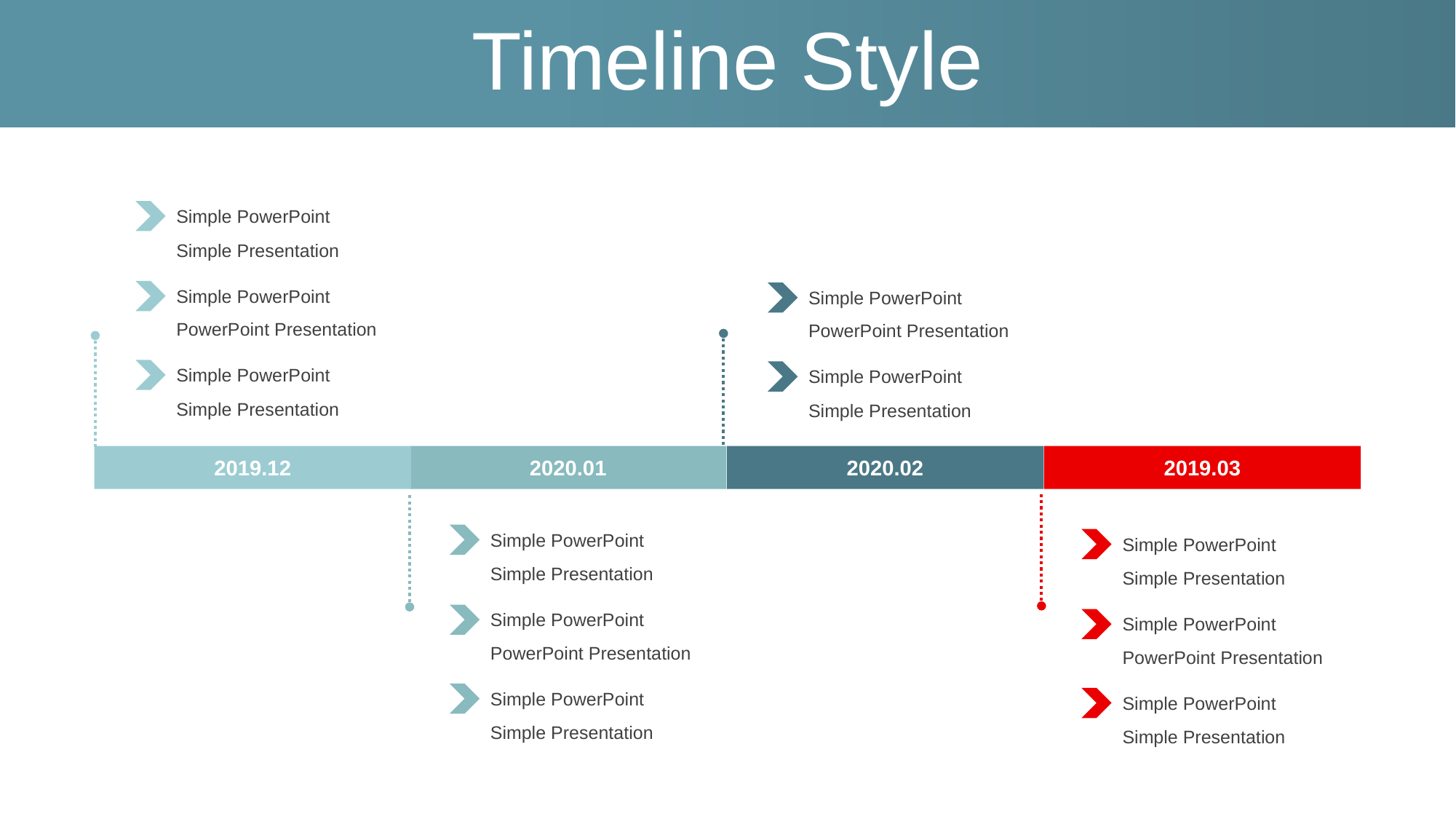

Timeline Style
Simple PowerPoint

Simple Presentation
Simple PowerPoint

PowerPoint Presentation
Simple PowerPoint

PowerPoint Presentation
2019.03
2020.02
2020.01
2019.12
Simple PowerPoint

Simple Presentation
Simple PowerPoint

Simple Presentation
Simple PowerPoint

Simple Presentation
Simple PowerPoint

Simple Presentation
Simple PowerPoint

PowerPoint Presentation
Simple PowerPoint

PowerPoint Presentation
Simple PowerPoint

Simple Presentation
Simple PowerPoint

Simple Presentation